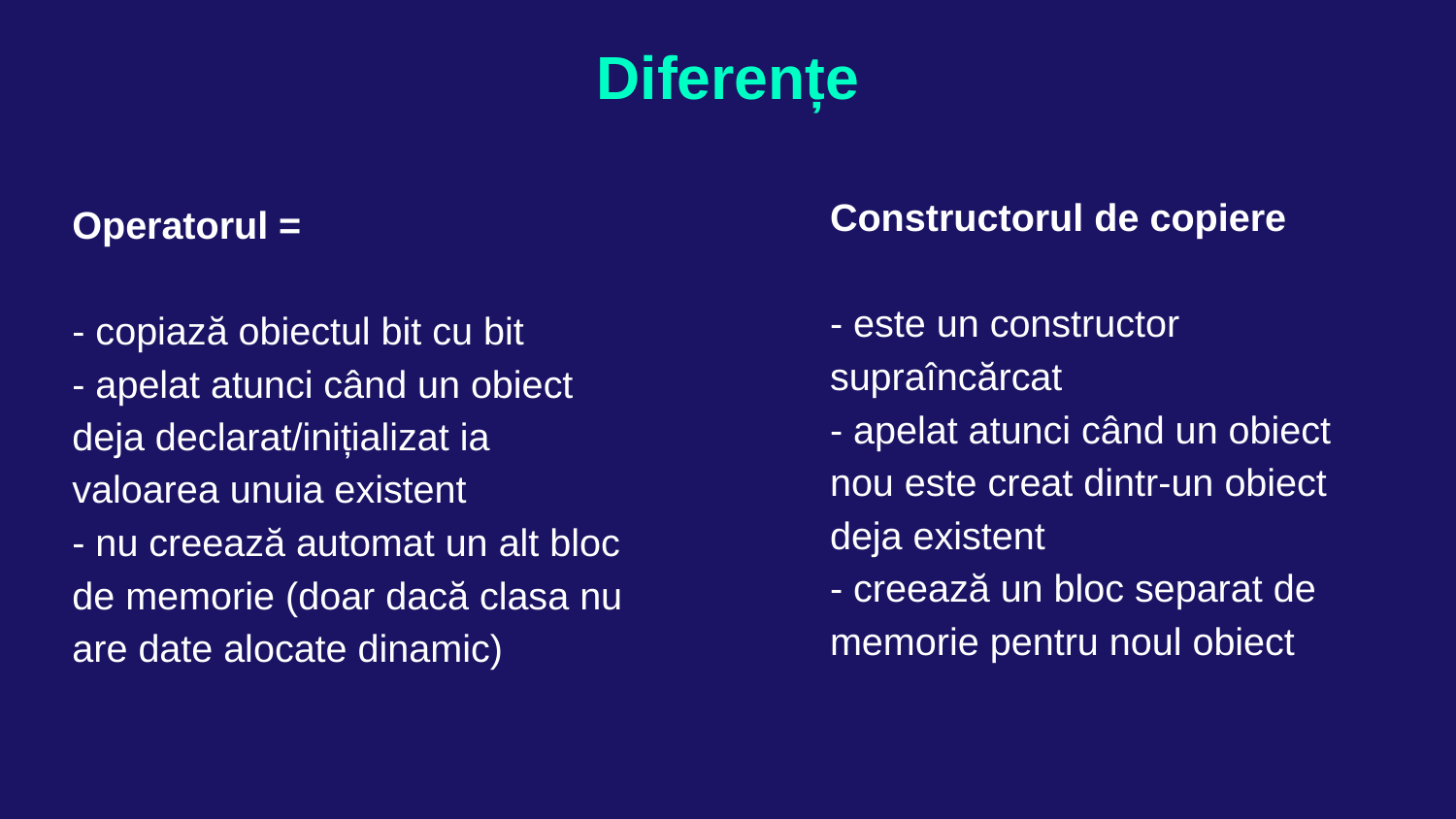

# Diferențe
Constructorul de copiere

- este un constructor supraîncărcat
- apelat atunci când un obiect nou este creat dintr-un obiect deja existent
- creează un bloc separat de memorie pentru noul obiect

Operatorul =

- copiază obiectul bit cu bit
- apelat atunci când un obiect deja declarat/inițializat ia valoarea unuia existent
- nu creează automat un alt bloc de memorie (doar dacă clasa nu are date alocate dinamic)